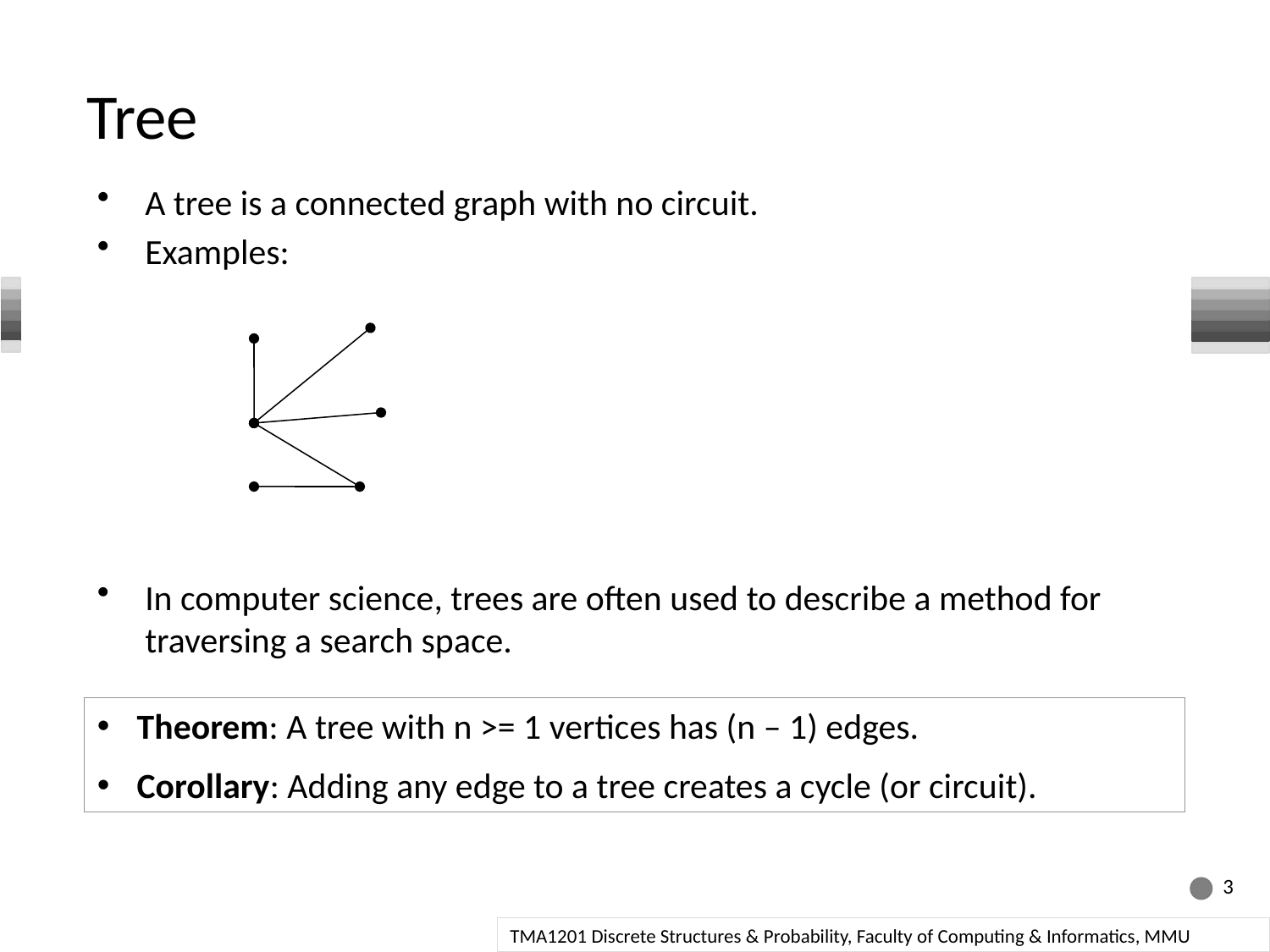

# Tree
A tree is a connected graph with no circuit.
Examples:

In computer science, trees are often used to describe a method for traversing a search space.

Theorem: A tree with n >= 1 vertices has (n – 1) edges.

Corollary: Adding any edge to a tree creates a cycle (or circuit).
3
TMA1201 Discrete Structures & Probability, Faculty of Computing & Informatics, MMU